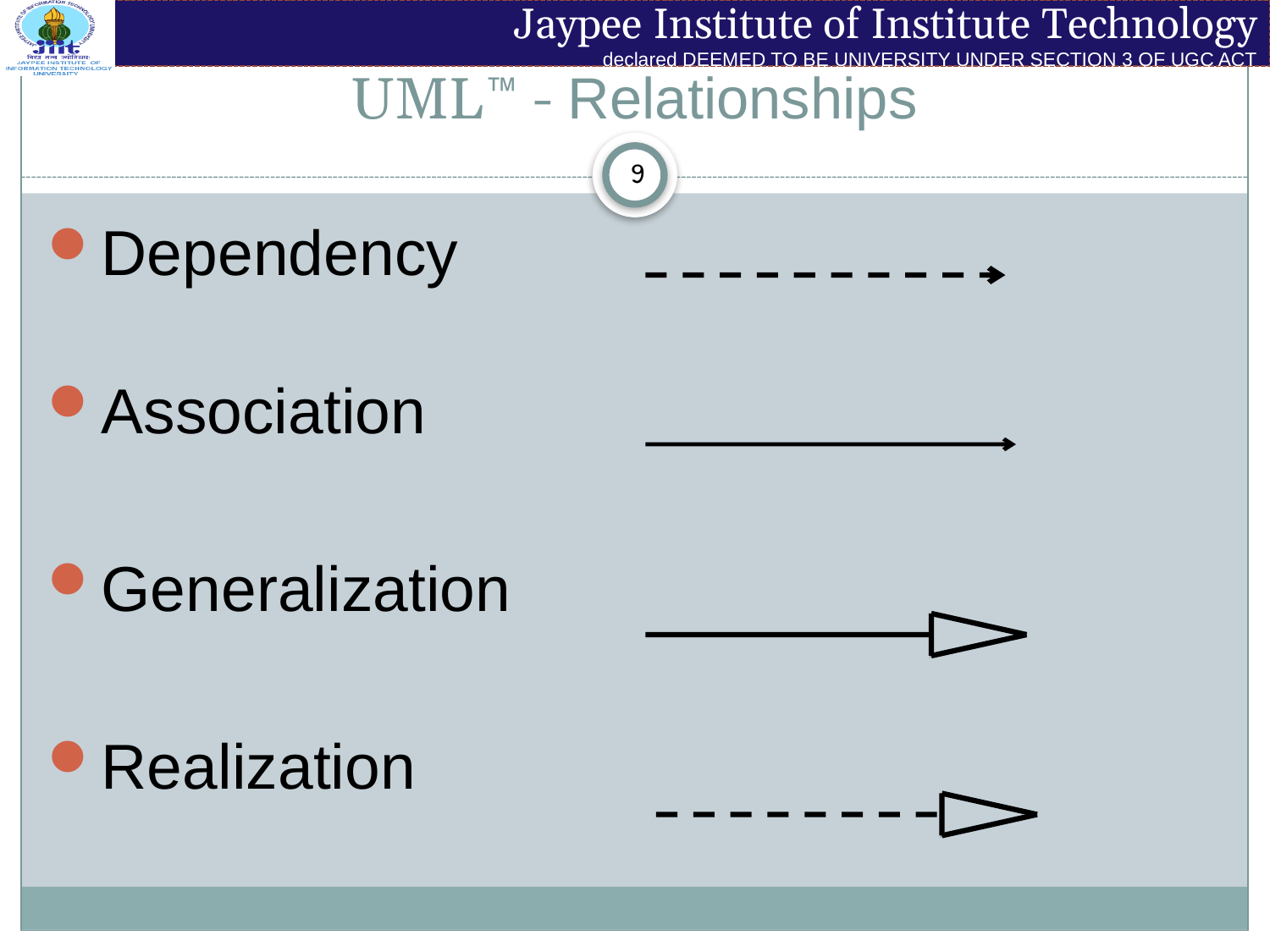

# UML™ - Relationships
Dependency

Association

Generalization

Realization

9